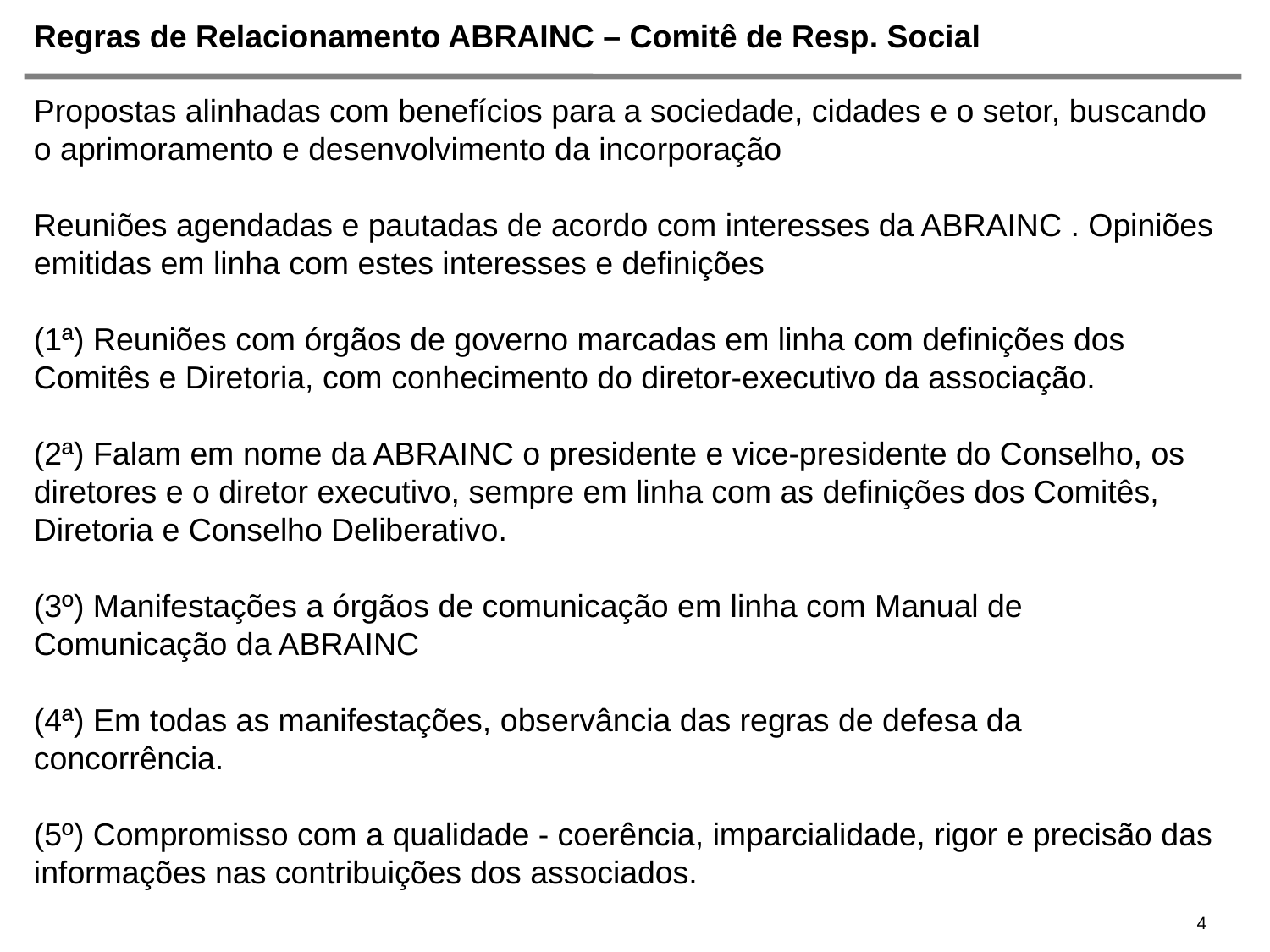

# Regras de Relacionamento ABRAINC – Comitê de Resp. Social

Propostas alinhadas com benefícios para a sociedade, cidades e o setor, buscando o aprimoramento e desenvolvimento da incorporação

Reuniões agendadas e pautadas de acordo com interesses da ABRAINC . Opiniões emitidas em linha com estes interesses e definições

(1ª) Reuniões com órgãos de governo marcadas em linha com definições dos Comitês e Diretoria, com conhecimento do diretor-executivo da associação.

(2ª) Falam em nome da ABRAINC o presidente e vice-presidente do Conselho, os diretores e o diretor executivo, sempre em linha com as definições dos Comitês, Diretoria e Conselho Deliberativo.

(3º) Manifestações a órgãos de comunicação em linha com Manual de Comunicação da ABRAINC

(4ª) Em todas as manifestações, observância das regras de defesa da concorrência.

(5º) Compromisso com a qualidade - coerência, imparcialidade, rigor e precisão das informações nas contribuições dos associados.

4